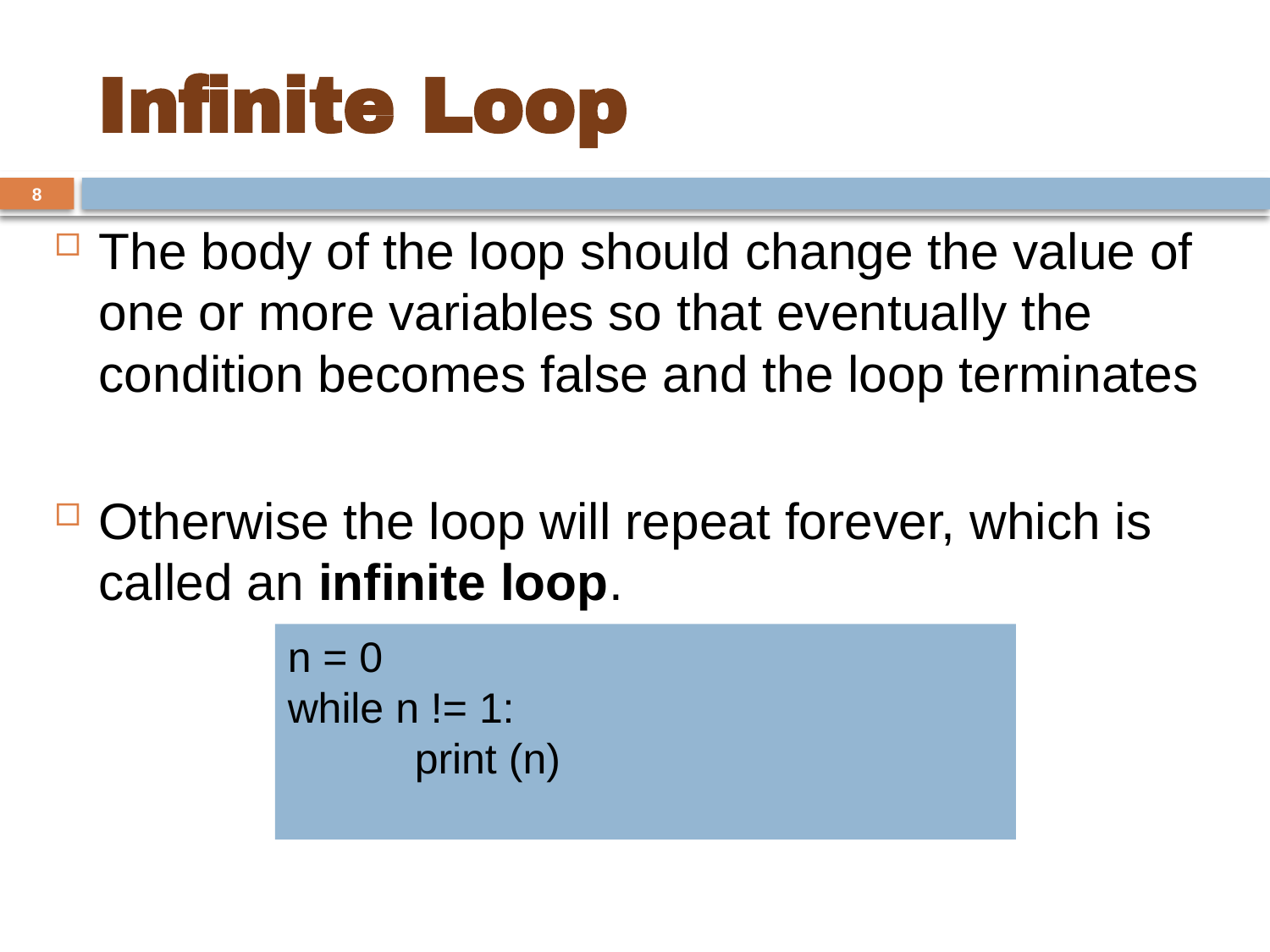

# Infinite Loop
8
The body of the loop should change the value of one or more variables so that eventually the condition becomes false and the loop terminates

Otherwise the loop will repeat forever, which is called an infinite loop.

n = 0
while n != 1:
	print (n)